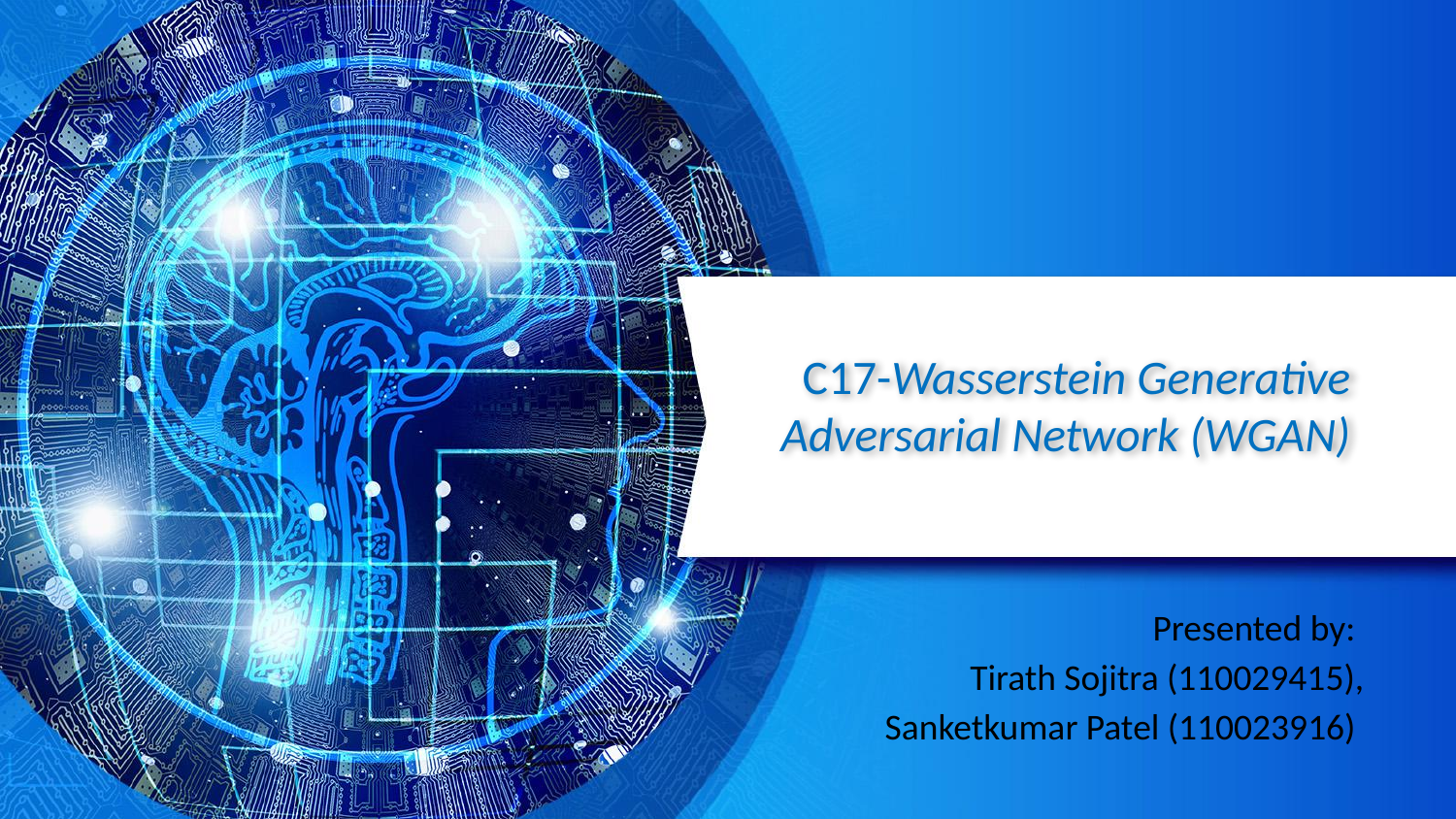

# C17-Wasserstein Generative Adversarial Network (WGAN)
Presented by:
Tirath Sojitra (110029415),
 Sanketkumar Patel (110023916)